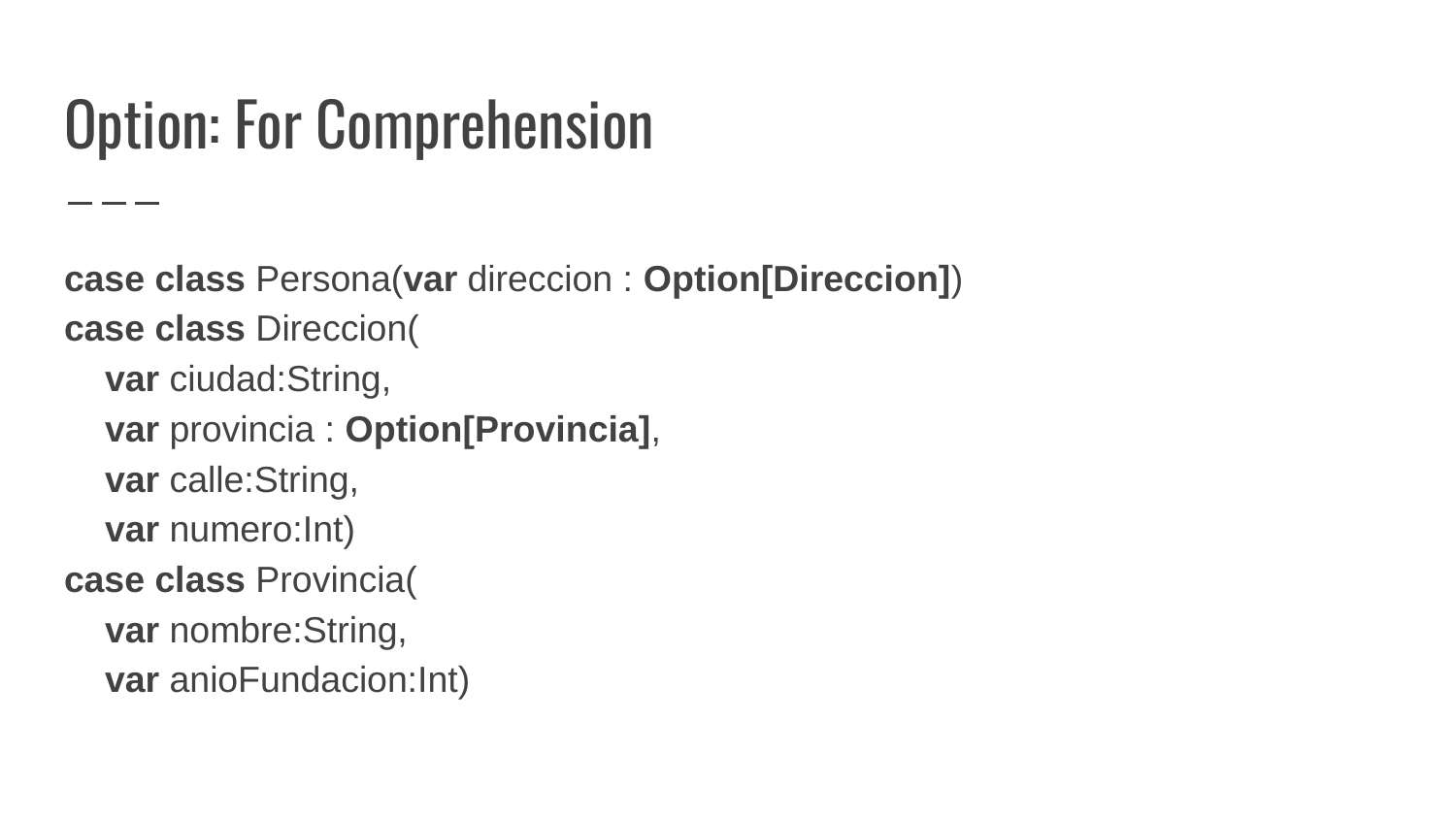

# Option: For Comprehension
case class Persona(var direccion : Option[Direccion])
case class Direccion(
    var ciudad:String,
    var provincia : Option[Provincia],
    var calle:String,
    var numero:Int)
case class Provincia(
    var nombre:String,
    var anioFundacion:Int)